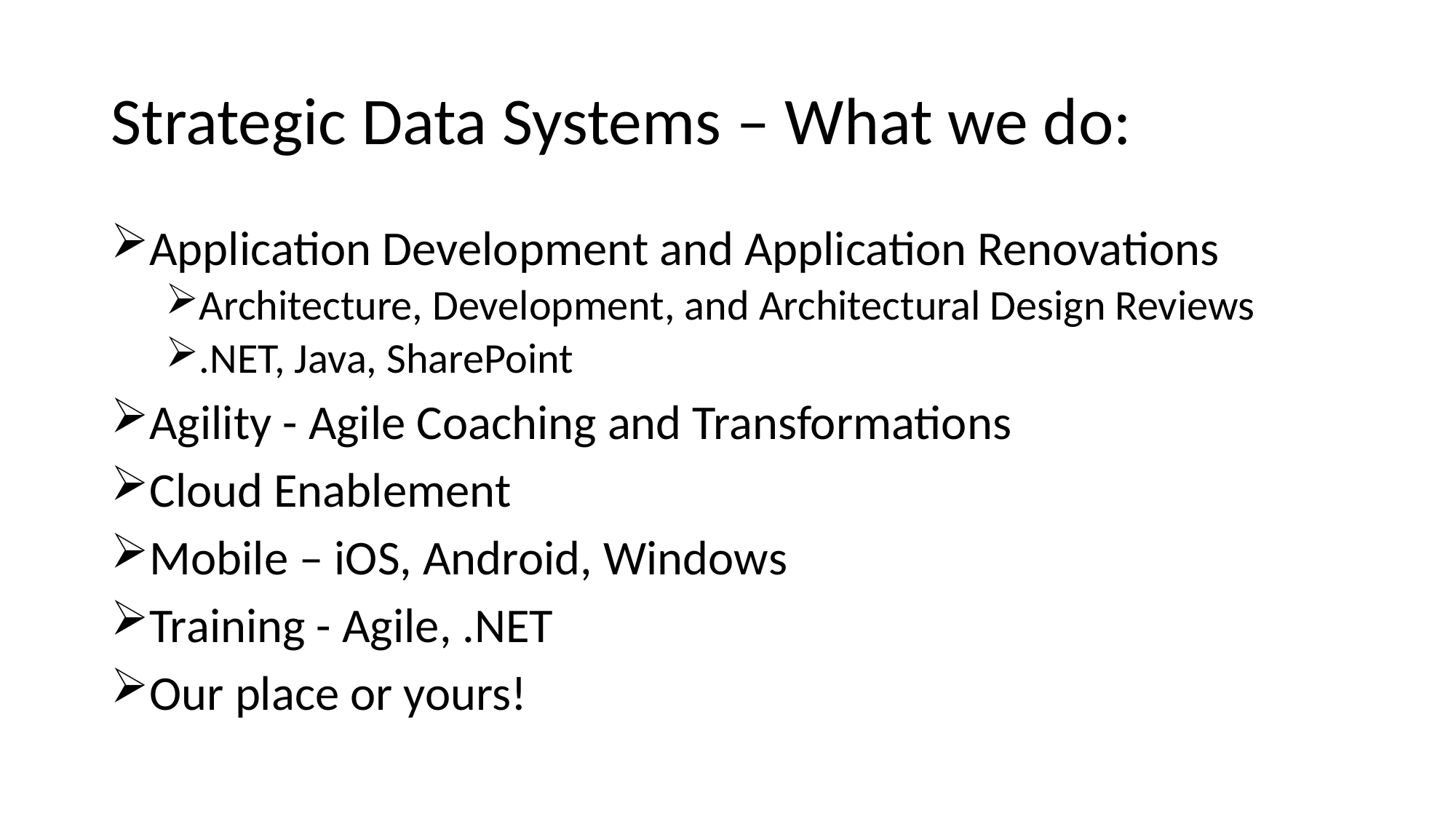

# Strategic Data Systems – What we do:
Application Development and Application Renovations
Architecture, Development, and Architectural Design Reviews
.NET, Java, SharePoint
Agility - Agile Coaching and Transformations
Cloud Enablement
Mobile – iOS, Android, Windows
Training - Agile, .NET
Our place or yours!